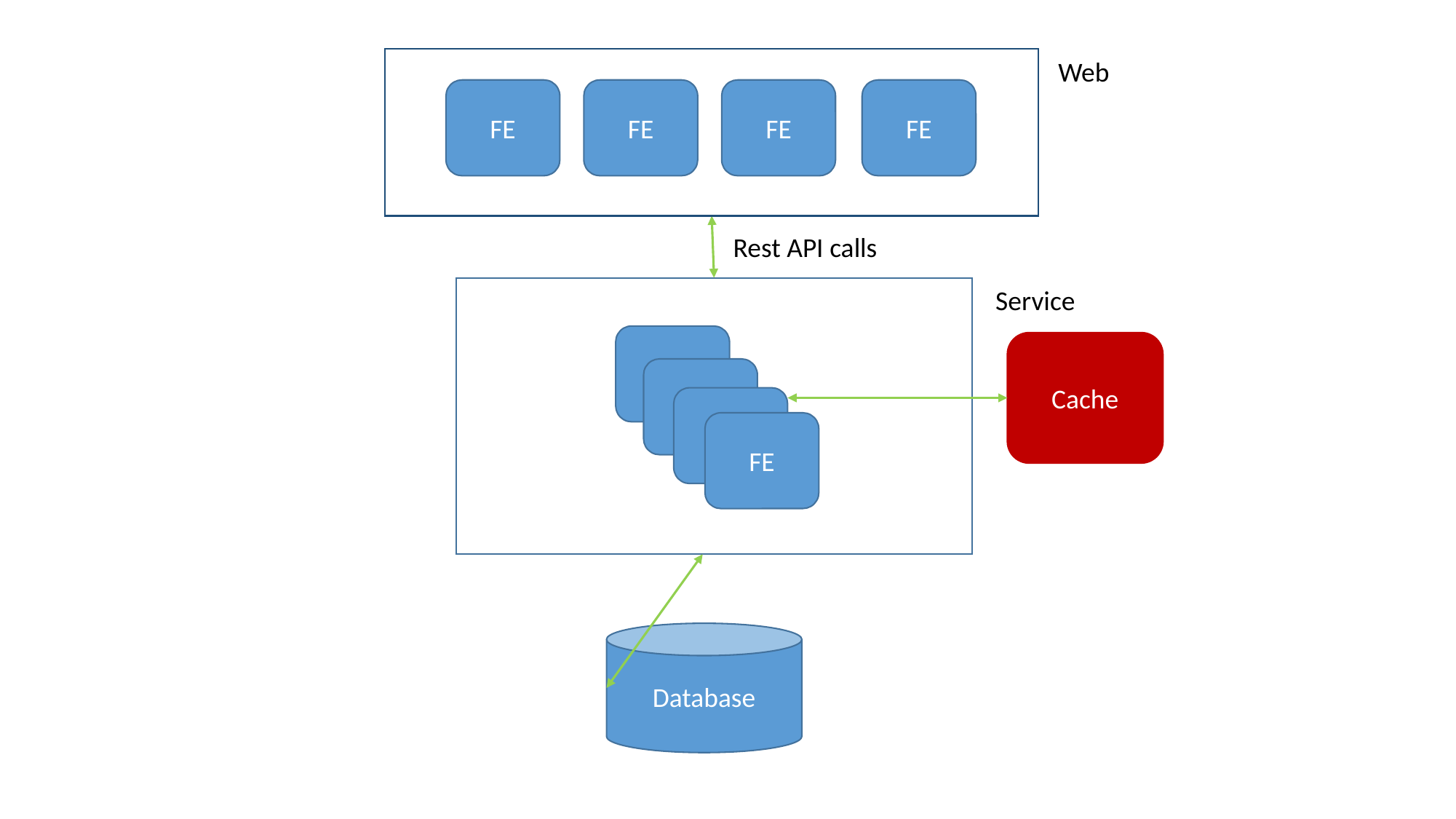

Web
FE
FE
FE
FE
Rest API calls

Service
FE
Cache
FE
FE
FE
Database